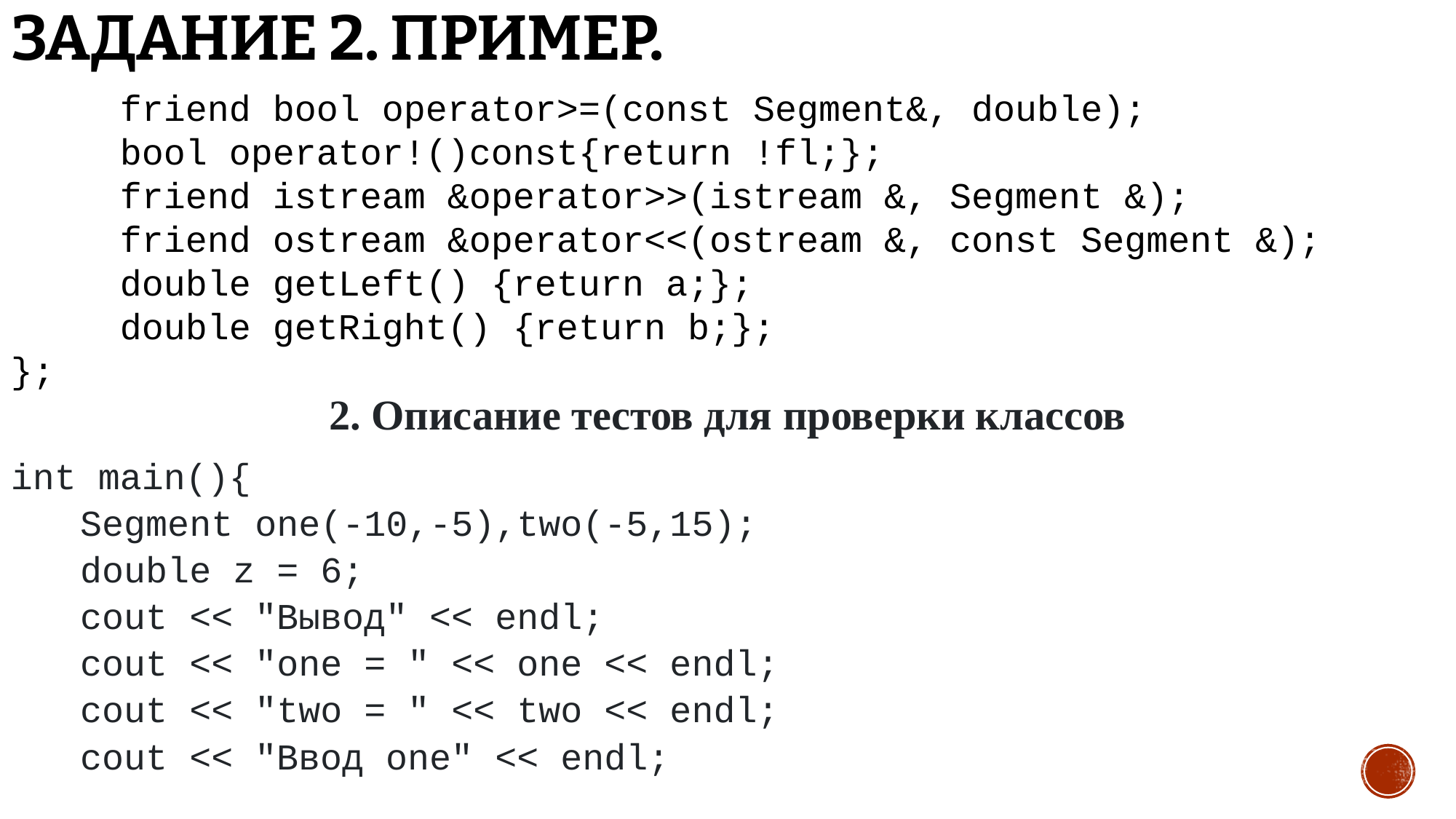

# Задание 2. Пример.
	friend bool operator>=(const Segment&, double);
	bool operator!()const{return !fl;};
	friend istream &operator>>(istream &, Segment &);
	friend ostream &operator<<(ostream &, const Segment &);
	double getLeft() {return a;};
	double getRight() {return b;};
};
2. Описание тестов для проверки классов
int main(){
	Segment one(-10,-5),two(-5,15);
	double z = 6;
	cout << "Вывод" << endl;
	cout << "one = " << one << endl;
	cout << "two = " << two << endl;
	cout << "Ввод one" << endl;